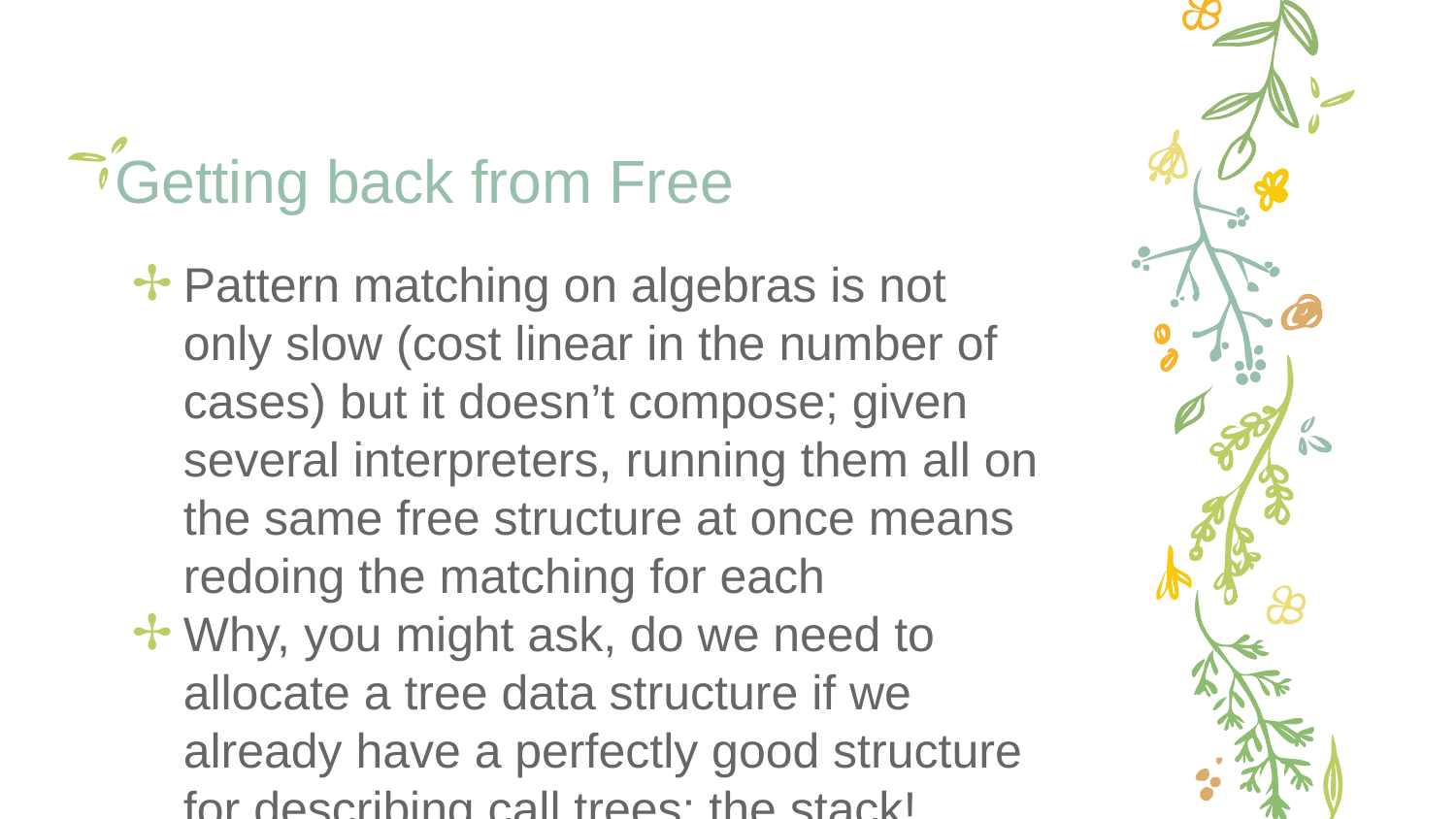

# Getting back from Free
Pattern matching on algebras is not only slow (cost linear in the number of cases) but it doesn’t compose; given several interpreters, running them all on the same free structure at once means redoing the matching for each
Why, you might ask, do we need to allocate a tree data structure if we already have a perfectly good structure for describing call trees: the stack!